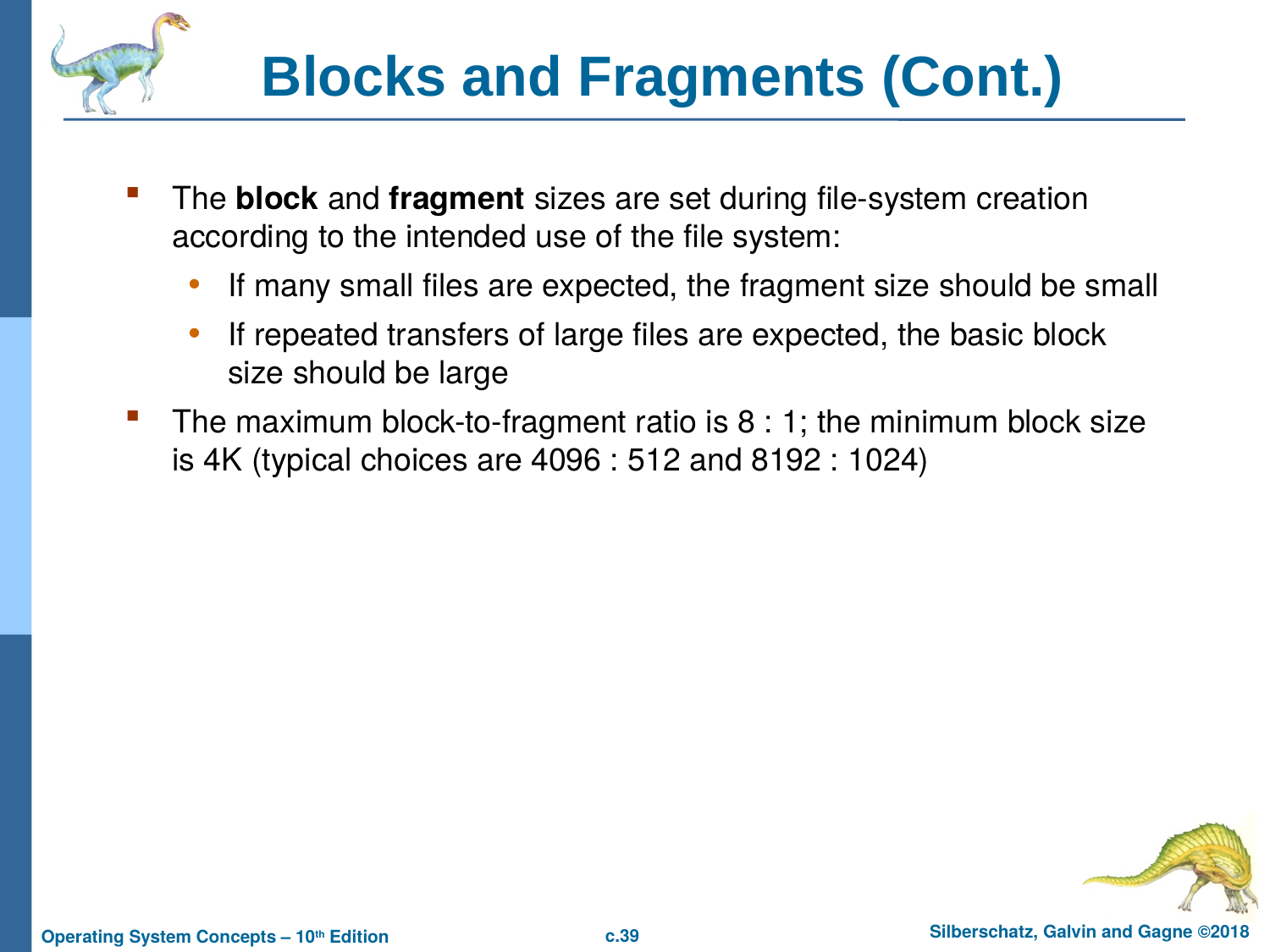

# Blocks and Fragments (Cont.)
The block and fragment sizes are set during file-system creation according to the intended use of the file system:
If many small files are expected, the fragment size should be small
If repeated transfers of large files are expected, the basic block size should be large
The maximum block-to-fragment ratio is 8 : 1; the minimum block size is 4K (typical choices are 4096 : 512 and 8192 : 1024)